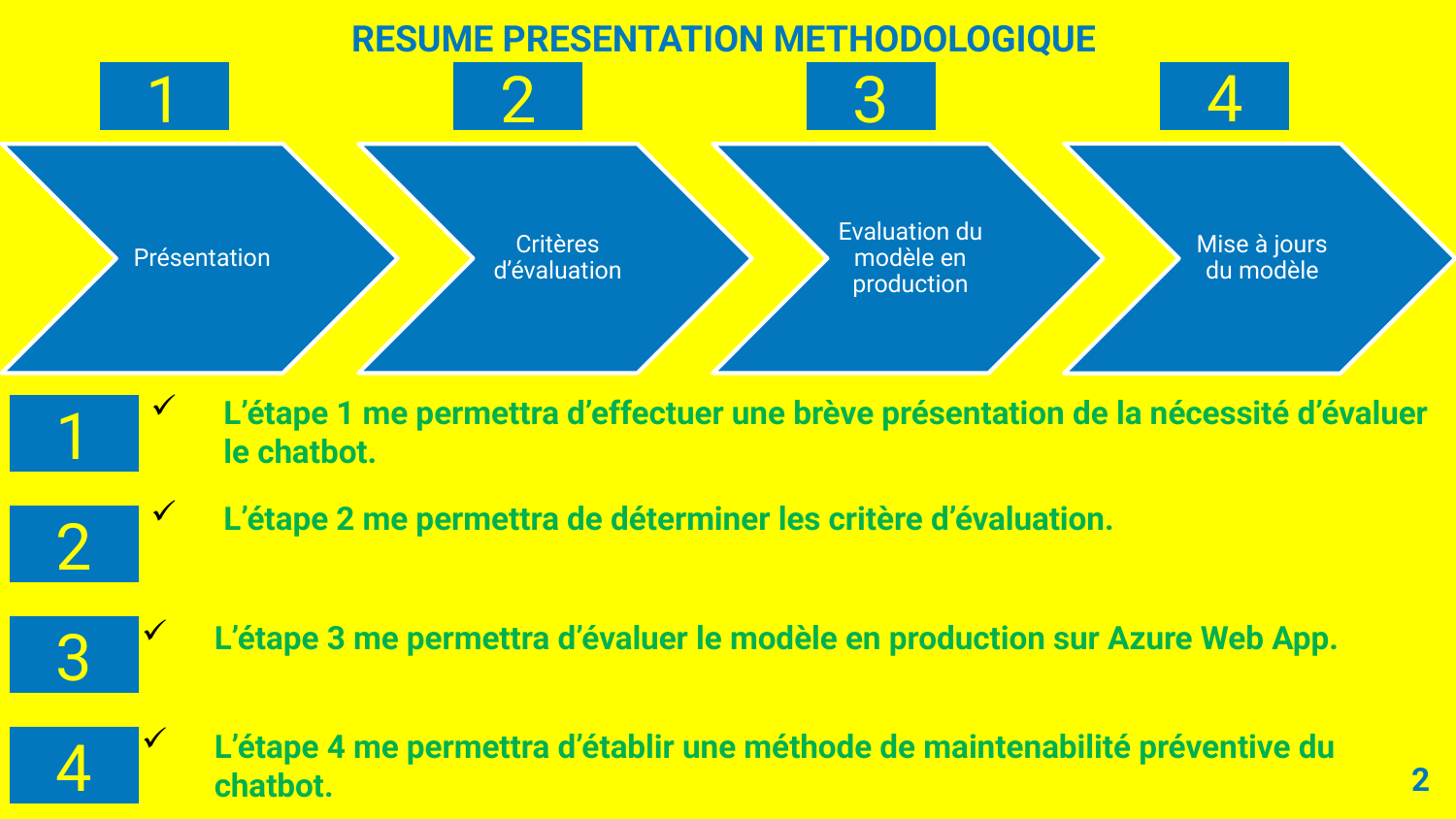

# RESUME PRESENTATION METHODOLOGIQUE
4
1
2
3
Présentation
Critères d’évaluation
Evaluation du modèle en production
Mise à jours du modèle
L’étape 1 me permettra d’effectuer une brève présentation de la nécessité d’évaluer le chatbot.
1
L’étape 2 me permettra de déterminer les critère d’évaluation.
2
L’étape 3 me permettra d’évaluer le modèle en production sur Azure Web App.
3
L’étape 4 me permettra d’établir une méthode de maintenabilité préventive du chatbot.
4
2